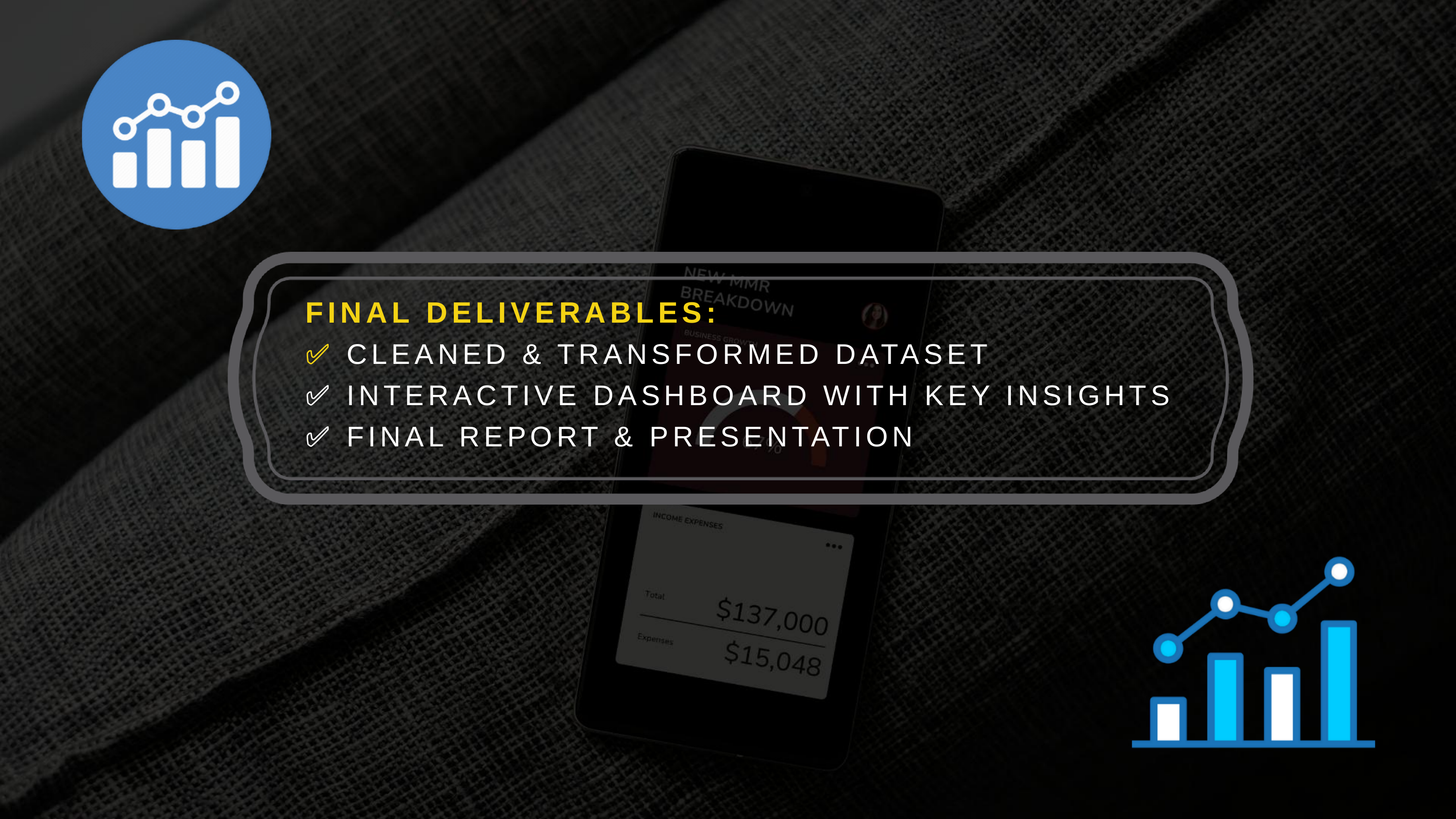

FINAL DELIVERABLES:
✅ CLEANED & TRANSFORMED DATASET
✅ INTERACTIVE DASHBOARD WITH KEY INSIGHTS
✅ FINAL REPORT & PRESENTATION